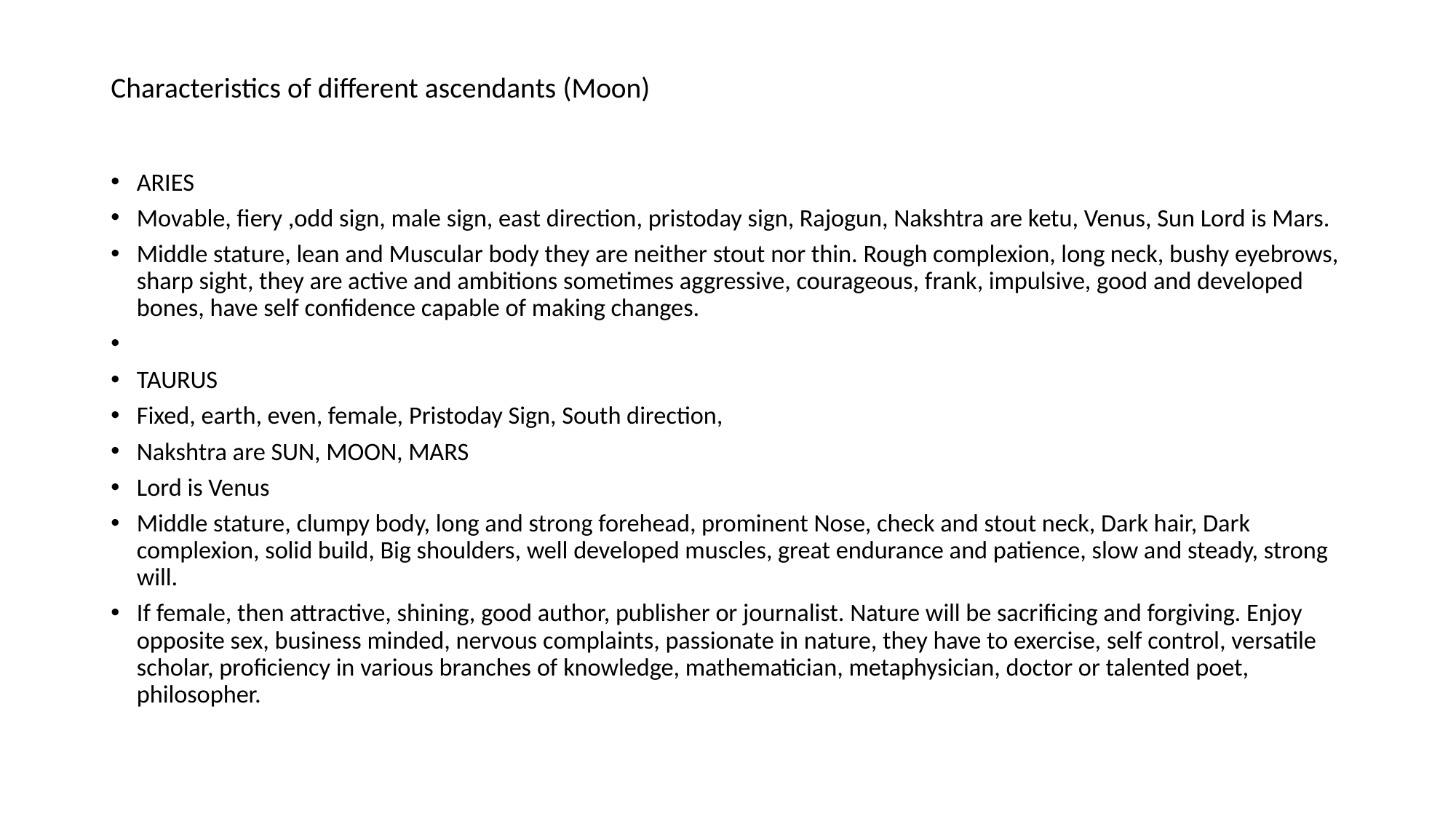

# Characteristics of different ascendants (Moon)
ARIES
Movable, fiery ,odd sign, male sign, east direction, pristoday sign, Rajogun, Nakshtra are ketu, Venus, Sun Lord is Mars.
Middle stature, lean and Muscular body they are neither stout nor thin. Rough complexion, long neck, bushy eyebrows, sharp sight, they are active and ambitions sometimes aggressive, courageous, frank, impulsive, good and developed bones, have self confidence capable of making changes.

TAURUS
Fixed, earth, even, female, Pristoday Sign, South direction,
Nakshtra are SUN, MOON, MARS
Lord is Venus
Middle stature, clumpy body, long and strong forehead, prominent Nose, check and stout neck, Dark hair, Dark complexion, solid build, Big shoulders, well developed muscles, great endurance and patience, slow and steady, strong will.
If female, then attractive, shining, good author, publisher or journalist. Nature will be sacrificing and forgiving. Enjoy opposite sex, business minded, nervous complaints, passionate in nature, they have to exercise, self control, versatile scholar, proficiency in various branches of knowledge, mathematician, metaphysician, doctor or talented poet, philosopher.